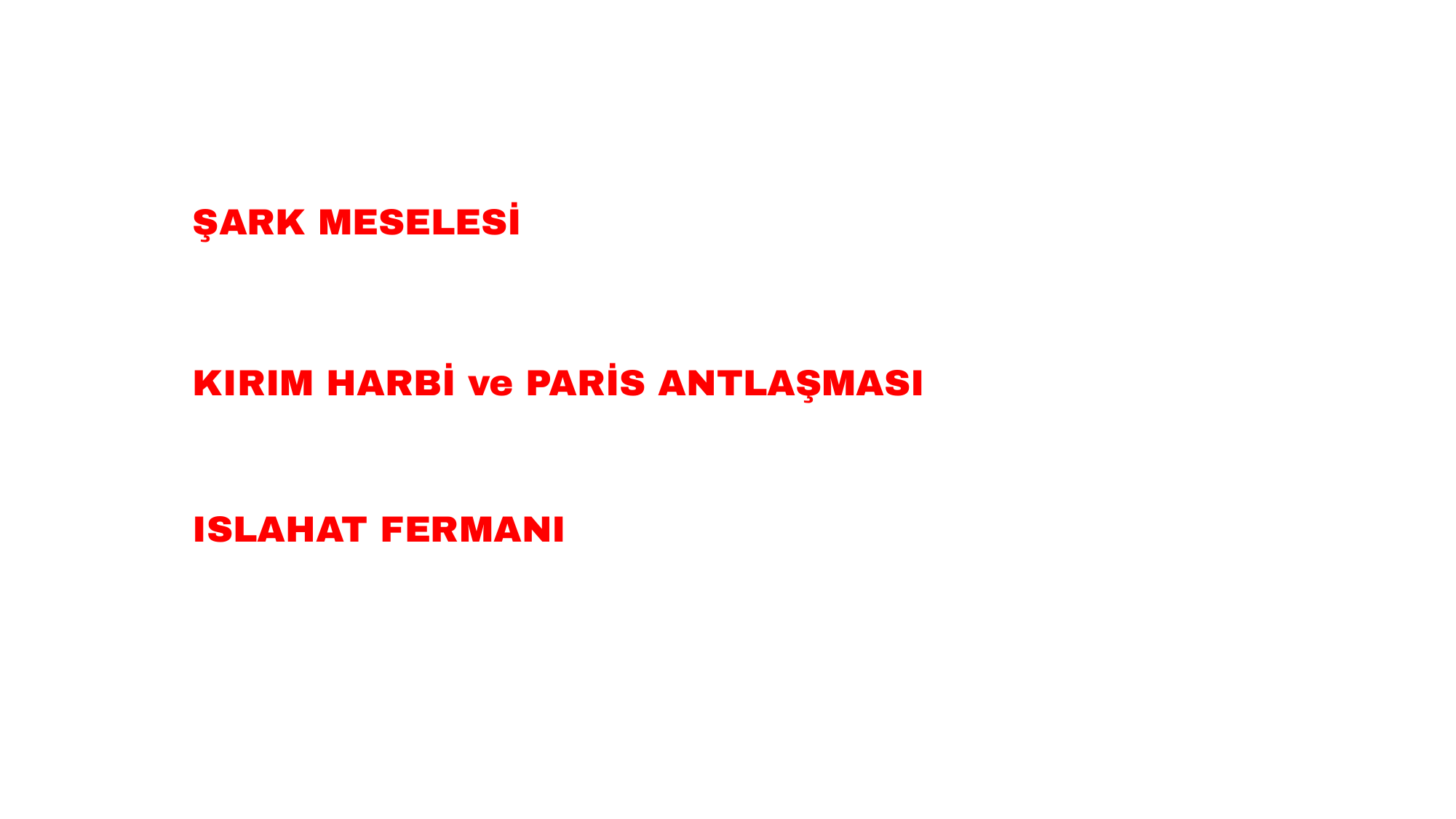

#

ŞARK MESELESİ

KIRIM HARBİ ve PARİS ANTLAŞMASI
ISLAHAT FERMANI